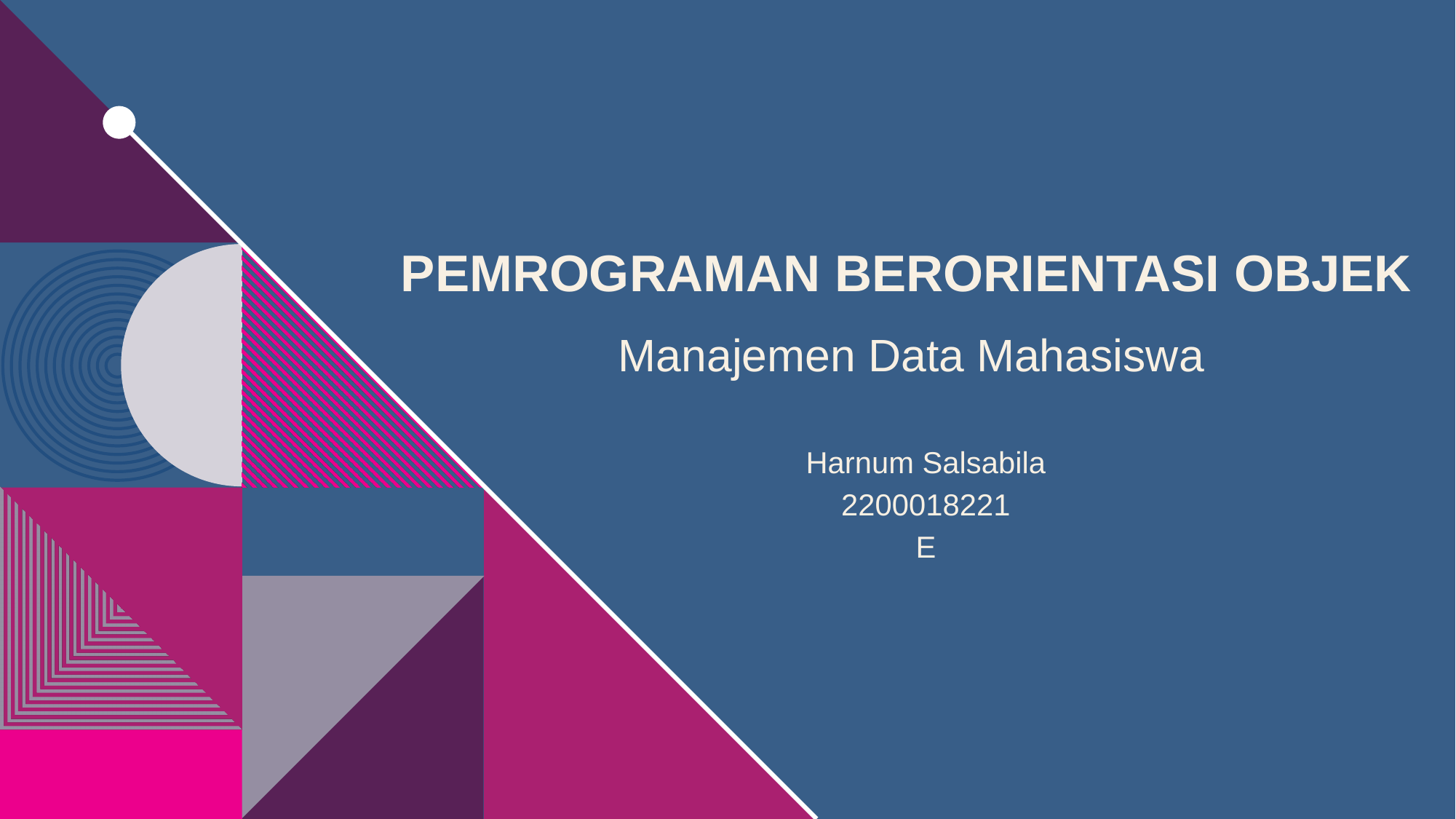

# PEMROGRAMAN BERORIENTASI OBJEK
Manajemen Data Mahasiswa

Harnum Salsabila
2200018221
E